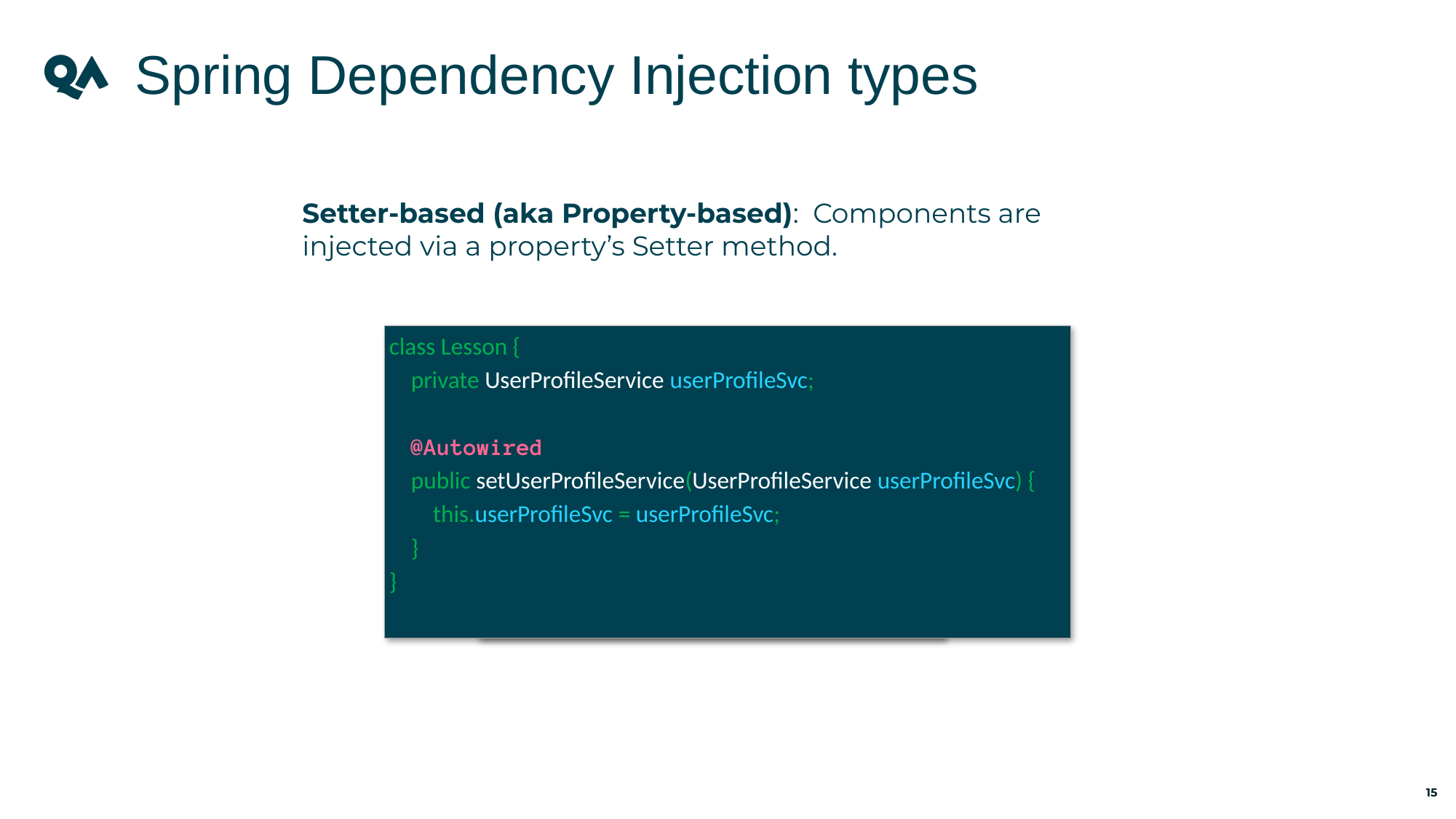

Spring Dependency Injection types
Setter-based (aka Property-based):  Components are injected via a property’s Setter method.
class Lesson {
    private UserProfileService userProfileSvc;

    @Autowired
    public setUserProfileService(UserProfileService userProfileSvc) {
        this.userProfileSvc = userProfileSvc;
    }
}
class Lesson {
    @Autowired
    private UserProfileService userProfileSvc;
    ……
}
15